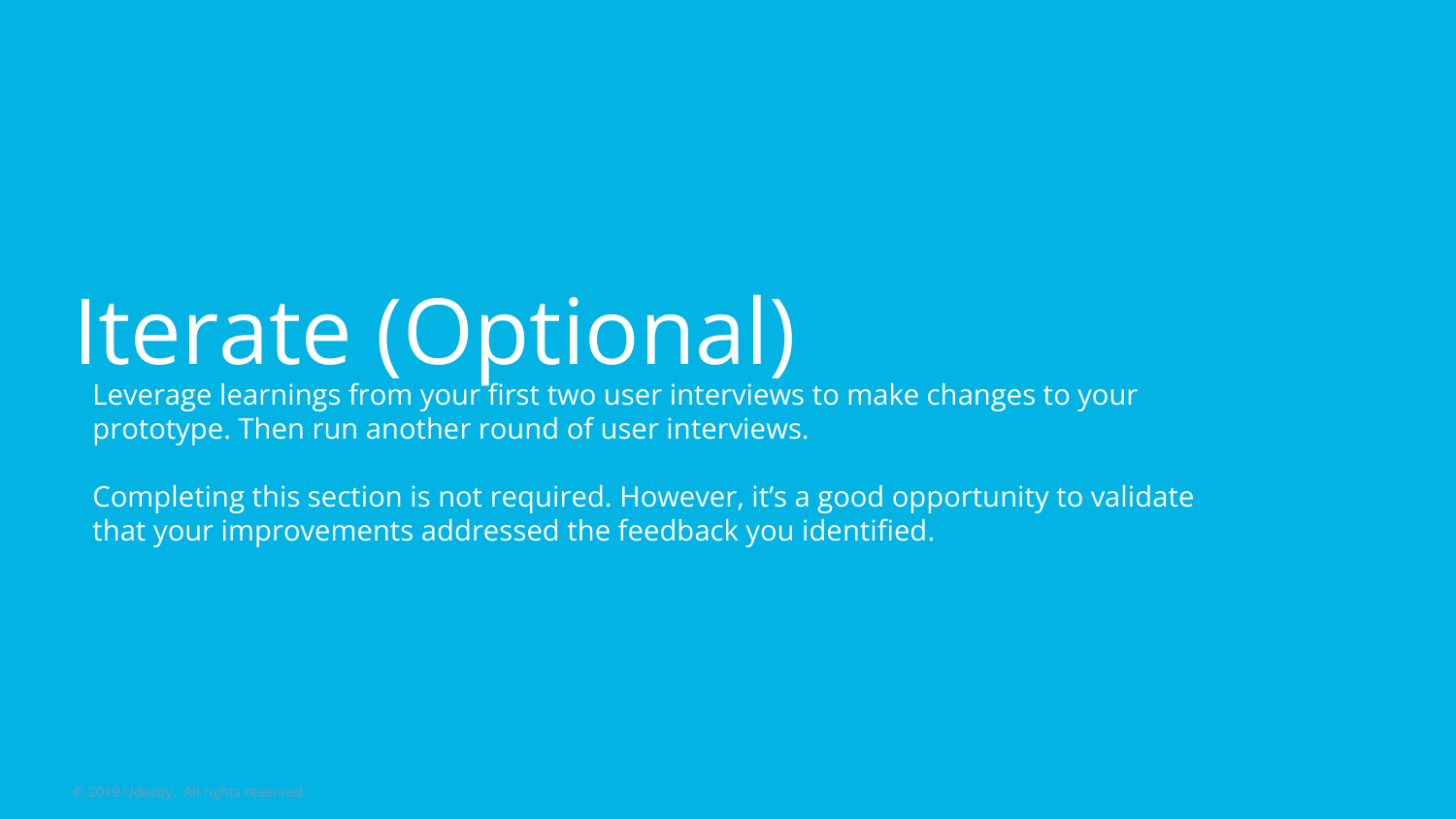

# Iterate (Optional)
Leverage learnings from your first two user interviews to make changes to your prototype. Then run another round of user interviews.

Completing this section is not required. However, it’s a good opportunity to validate that your improvements addressed the feedback you identified.
© 2019 Udacity.  All rights reserved.